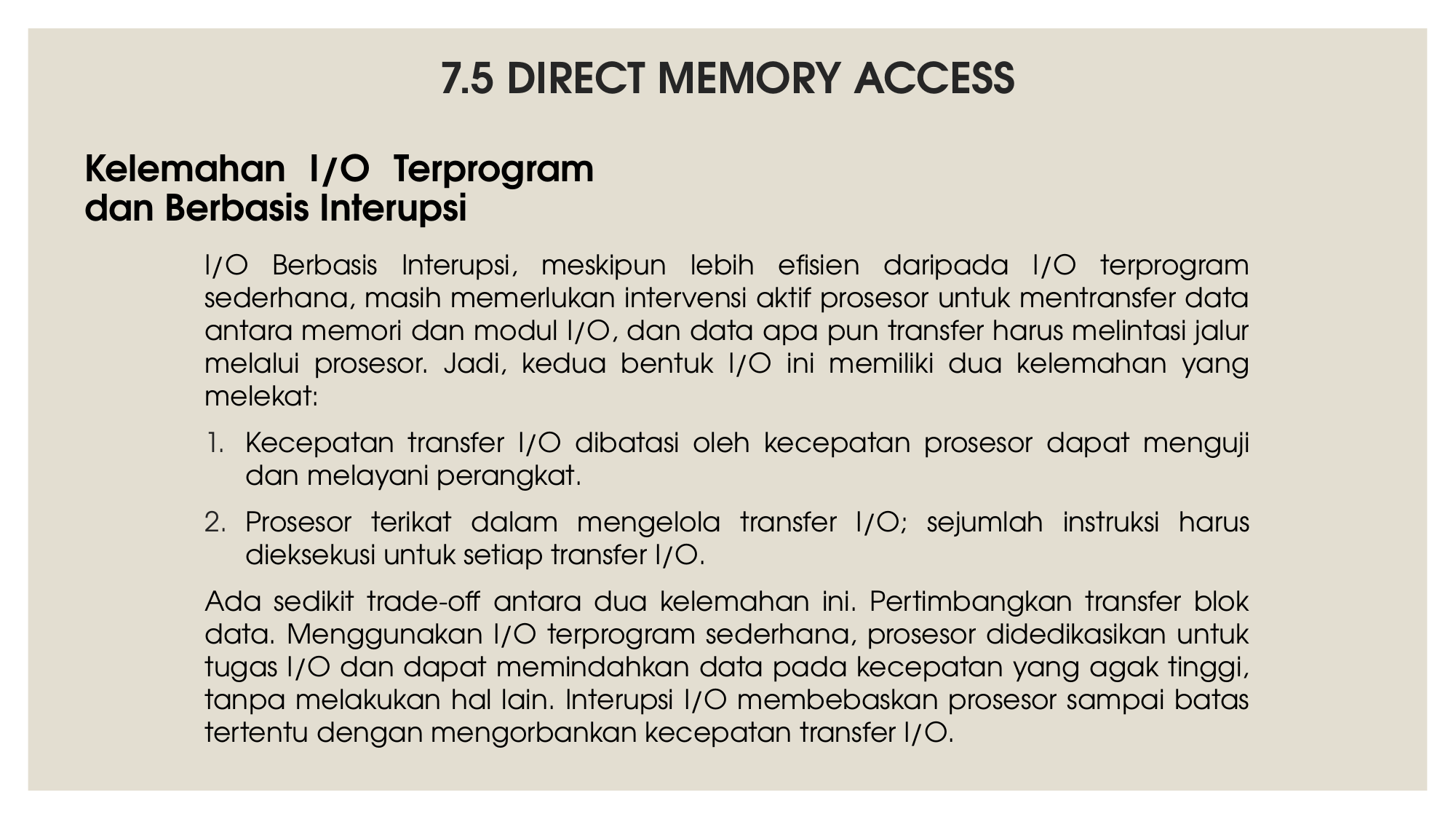

# 7.5 DIRECT MEMORY ACCESS
Kelemahan I/O Terprogram dan Berbasis Interupsi
I/O Berbasis Interupsi, meskipun lebih efisien daripada I/O terprogram sederhana, masih memerlukan intervensi aktif prosesor untuk mentransfer data antara memori dan modul I/O, dan data apa pun transfer harus melintasi jalur melalui prosesor. Jadi, kedua bentuk I/O ini memiliki dua kelemahan yang melekat:
Kecepatan transfer I/O dibatasi oleh kecepatan prosesor dapat menguji dan melayani perangkat.
Prosesor terikat dalam mengelola transfer I/O; sejumlah instruksi harus dieksekusi untuk setiap transfer I/O.
Ada sedikit trade-off antara dua kelemahan ini. Pertimbangkan transfer blok data. Menggunakan I/O terprogram sederhana, prosesor didedikasikan untuk tugas I/O dan dapat memindahkan data pada kecepatan yang agak tinggi, tanpa melakukan hal lain. Interupsi I/O membebaskan prosesor sampai batas tertentu dengan mengorbankan kecepatan transfer I/O.